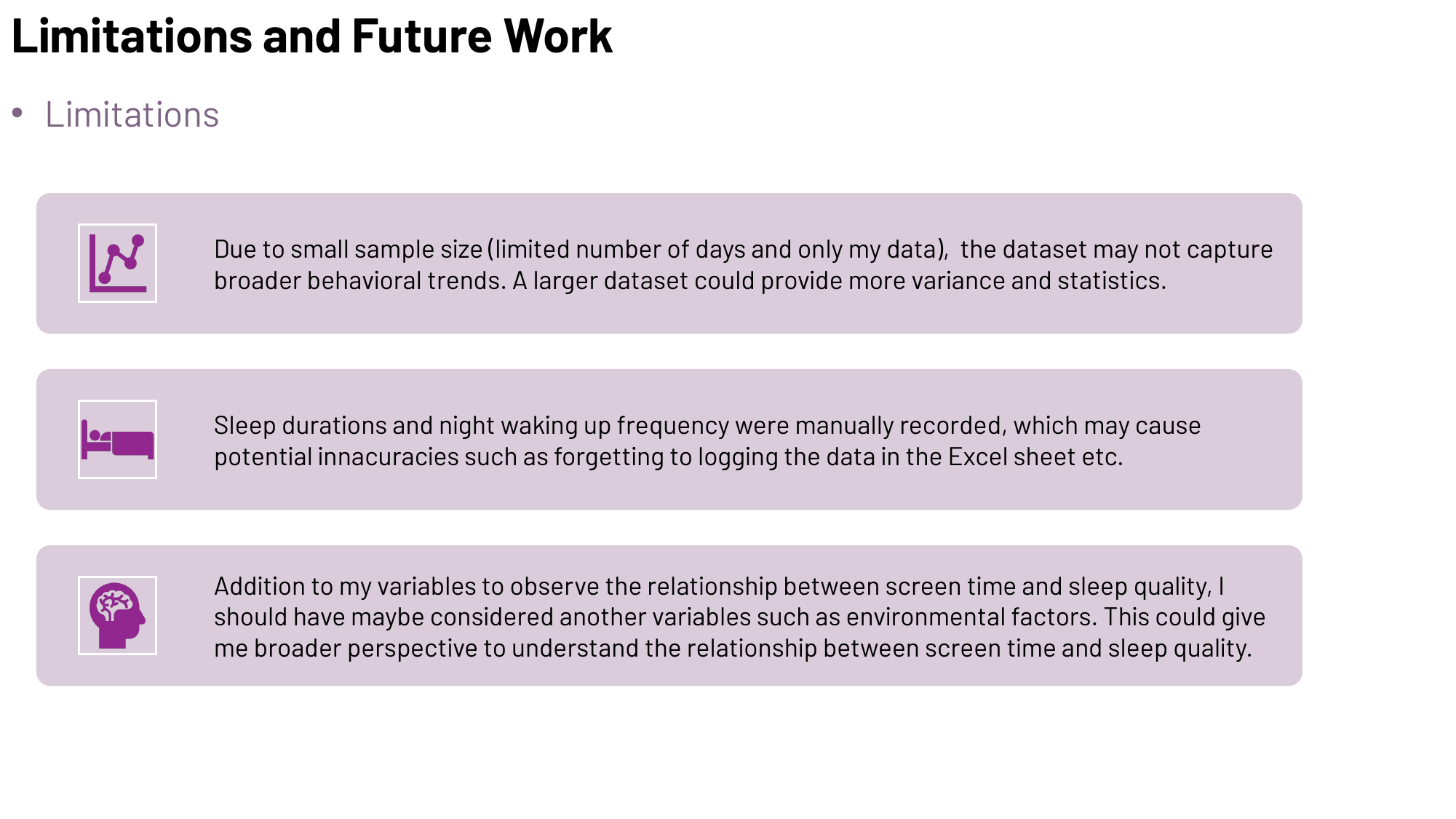

# Limitations and Future Work
Limitations
Due to small sample size (limited number of days and only my data),  the dataset may not capture broader behavioral trends. A larger dataset could provide more variance and statistics.
Sleep durations and night waking up frequency were manually recorded, which may cause potential innacuracies such as forgetting to logging the data in the Excel sheet etc.
Addition to my variables to observe the relationship between screen time and sleep quality, I should have maybe considered another variables such as environmental factors. This could give me broader perspective to understand the relationship between screen time and sleep quality.